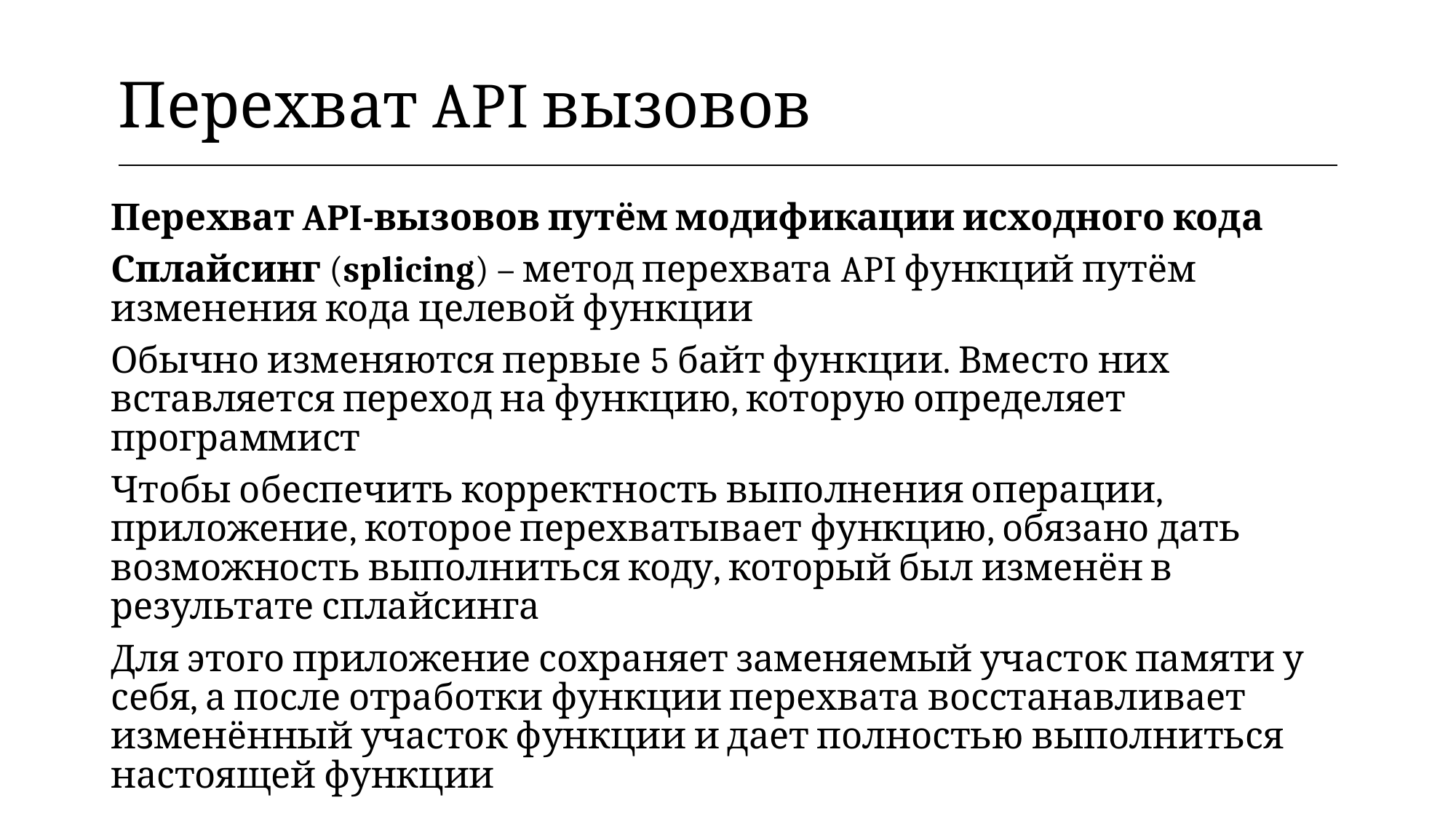

| Перехват API вызовов |
| --- |
Перехват API-вызовов путём модификации исходного кода
Сплайсинг (splicing) – метод перехвата API функций путём изменения кода целевой функции
Обычно изменяются первые 5 байт функции. Вместо них вставляется переход на функцию, которую определяет программист
Чтобы обеспечить корректность выполнения операции, приложение, которое перехватывает функцию, обязано дать возможность выполниться коду, который был изменён в результате сплайсинга
Для этого приложение сохраняет заменяемый участок памяти у себя, а после отработки функции перехвата восстанавливает изменённый участок функции и дает полностью выполниться настоящей функции